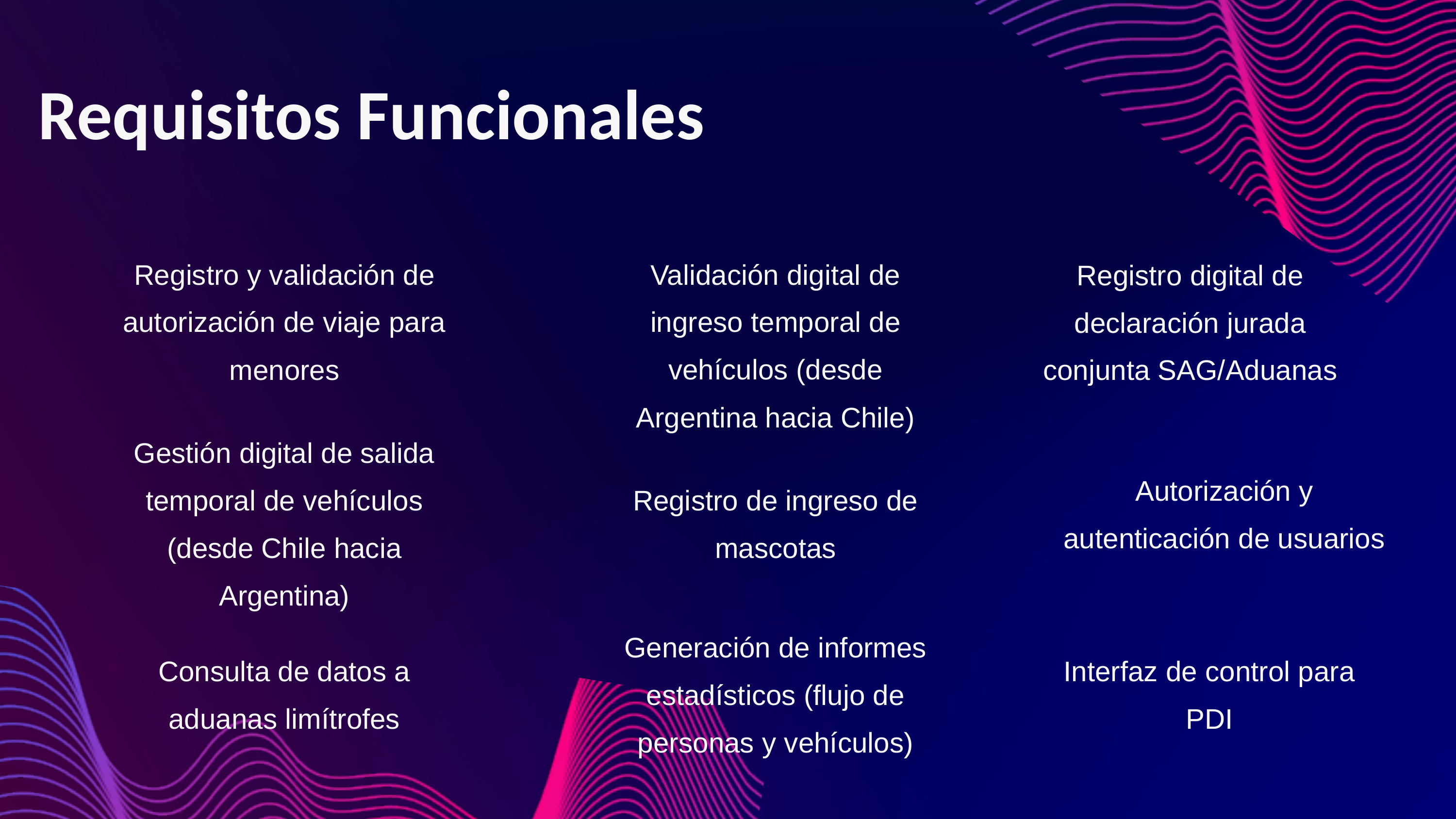

Requisitos Funcionales
Registro y validación de autorización de viaje para menores
Validación digital de ingreso temporal de vehículos (desde Argentina hacia Chile)
Registro digital de declaración jurada conjunta SAG/Aduanas
Gestión digital de salida temporal de vehículos (desde Chile hacia Argentina)
Autorización y autenticación de usuarios
Registro de ingreso de mascotas
Generación de informes estadísticos (flujo de personas y vehículos)
Consulta de datos a aduanas limítrofes
Interfaz de control para PDI